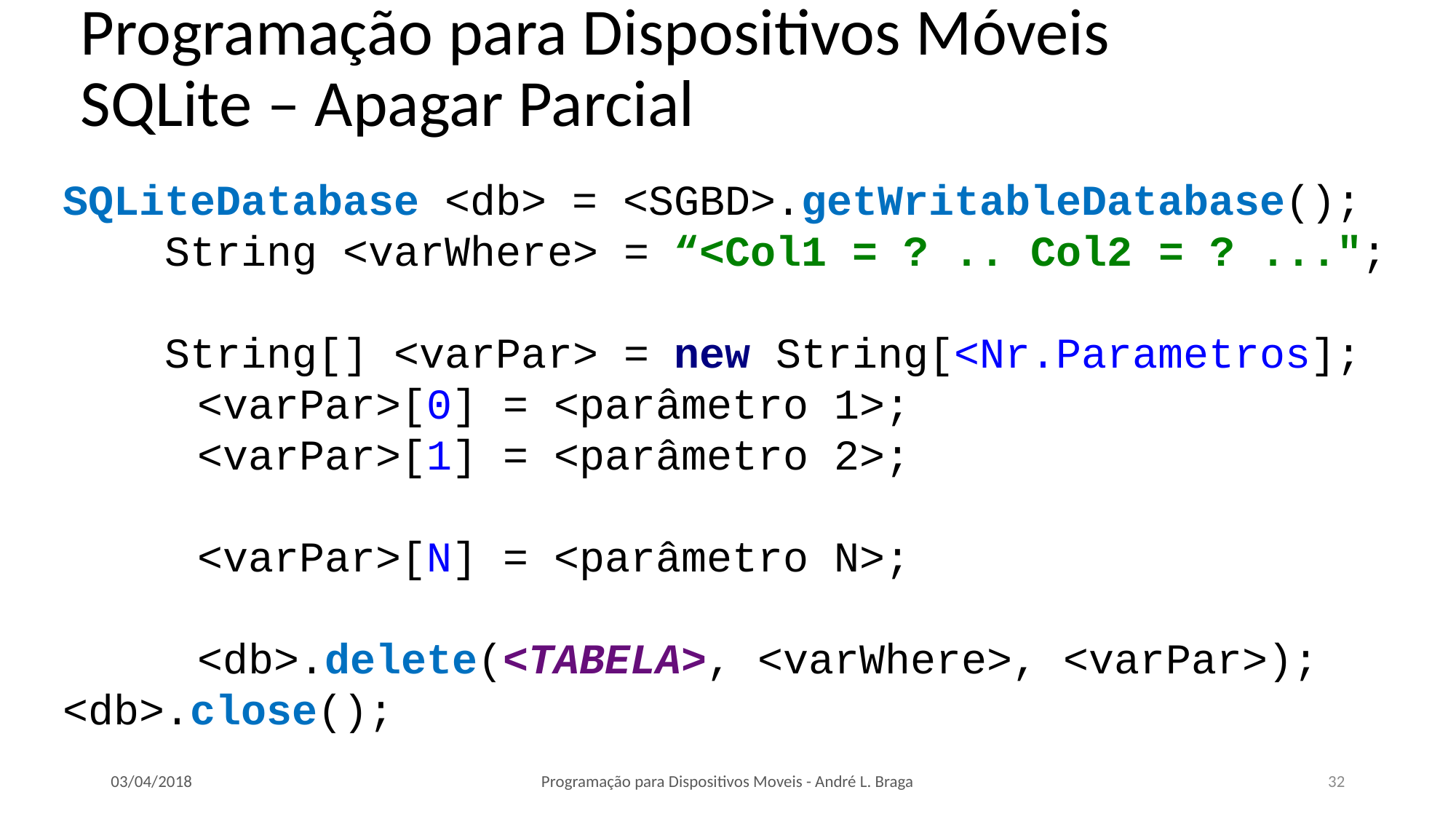

# Programação para Dispositivos Móveis SQLite – Apagar Parcial
SQLiteDatabase <db> = <SGBD>.getWritableDatabase();
    String <varWhere> = “<Col1 = ? .. Col2 = ? ...";
    String[] <varPar> = new String[<Nr.Parametros];
	 <varPar>[0] = <parâmetro 1>;
	 <varPar>[1] = <parâmetro 2>;

	 <varPar>[N] = <parâmetro N>;

	 <db>.delete(<TABELA>, <varWhere>, <varPar>);
<db>.close();
03/04/2018
Programação para Dispositivos Moveis - André L. Braga
32